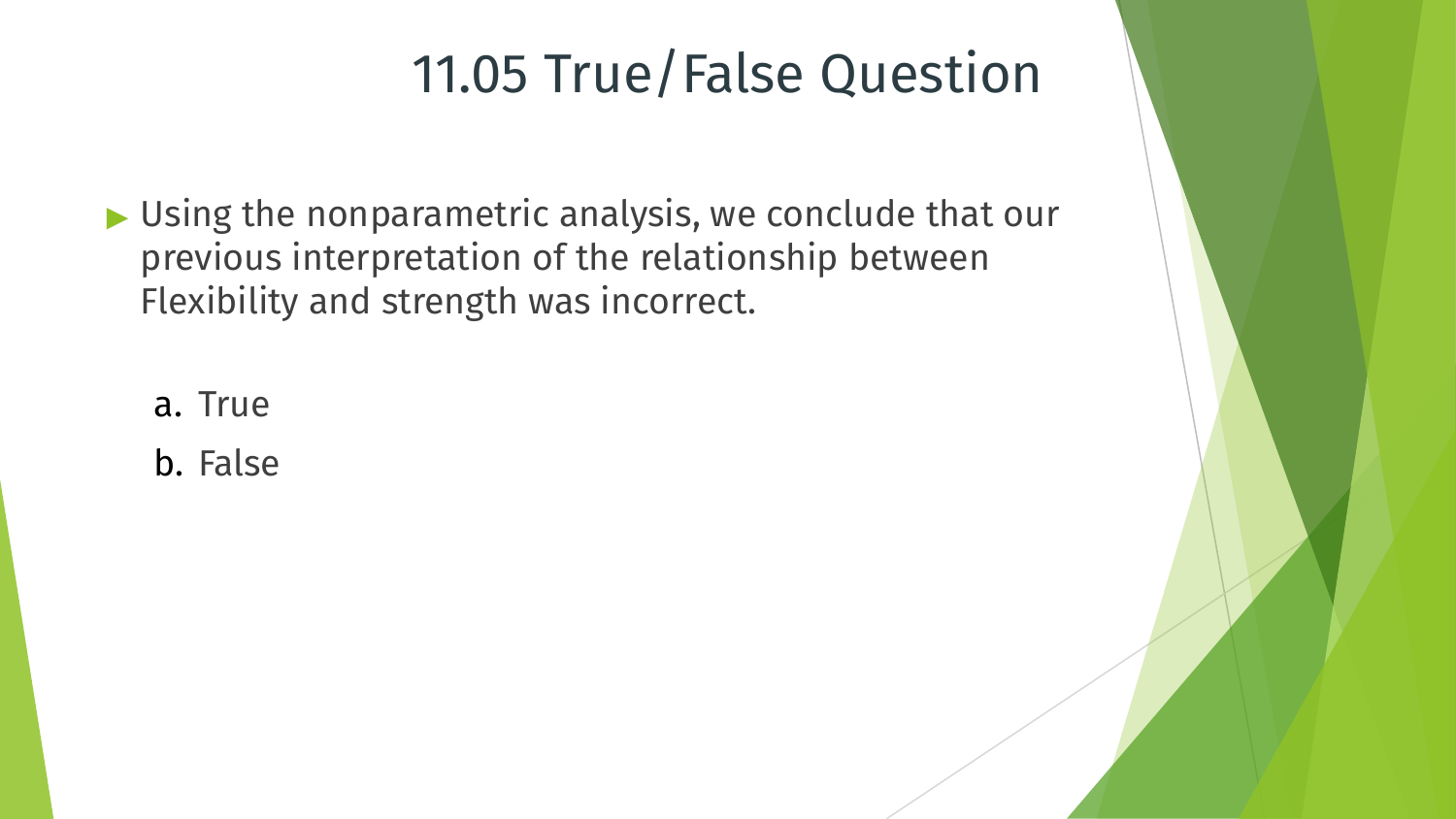

# 11.05 True/False Question
Using the nonparametric analysis, we conclude that our previous interpretation of the relationship between Flexibility and strength was incorrect.

 True
 False